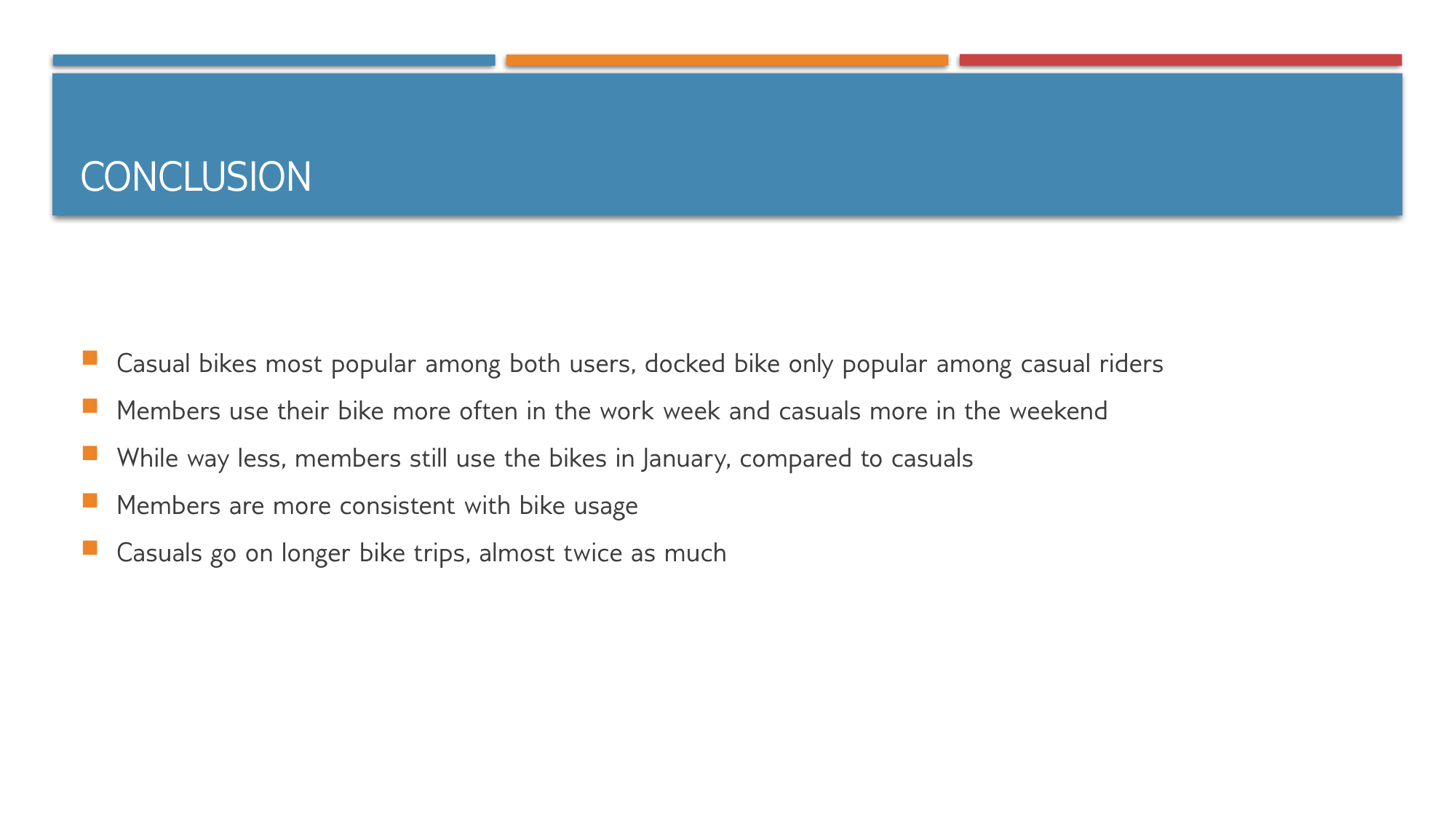

# Conclusion
Casual bikes most popular among both users, docked bike only popular among casual riders
Members use their bike more often in the work week and casuals more in the weekend
While way less, members still use the bikes in January, compared to casuals
Members are more consistent with bike usage
Casuals go on longer bike trips, almost twice as much